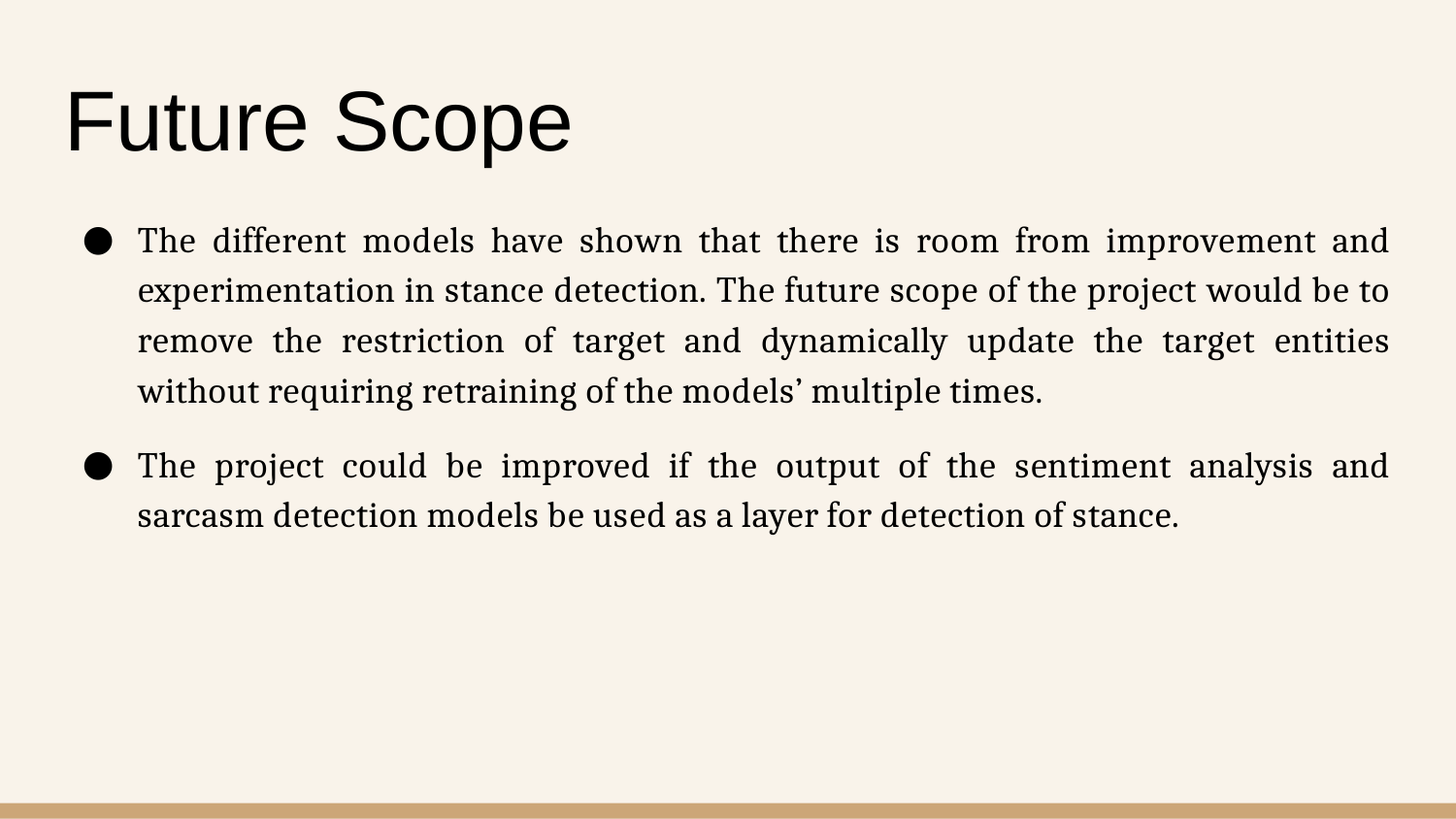

# Future Scope
The different models have shown that there is room from improvement and experimentation in stance detection. The future scope of the project would be to remove the restriction of target and dynamically update the target entities without requiring retraining of the models’ multiple times.
The project could be improved if the output of the sentiment analysis and sarcasm detection models be used as a layer for detection of stance.